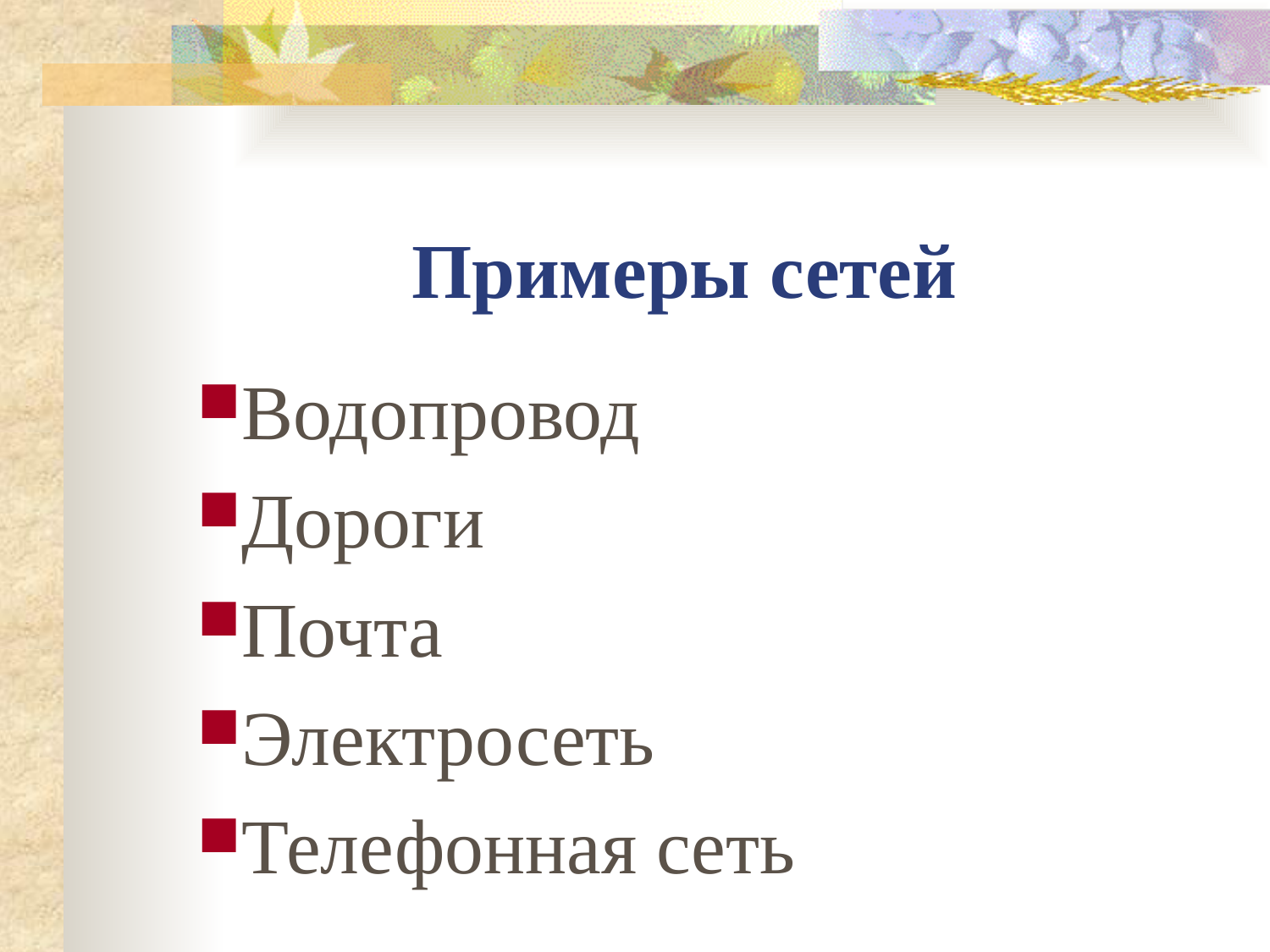

# Примеры сетей
Водопровод
Дороги
Почта
Электросеть
Телефонная сеть